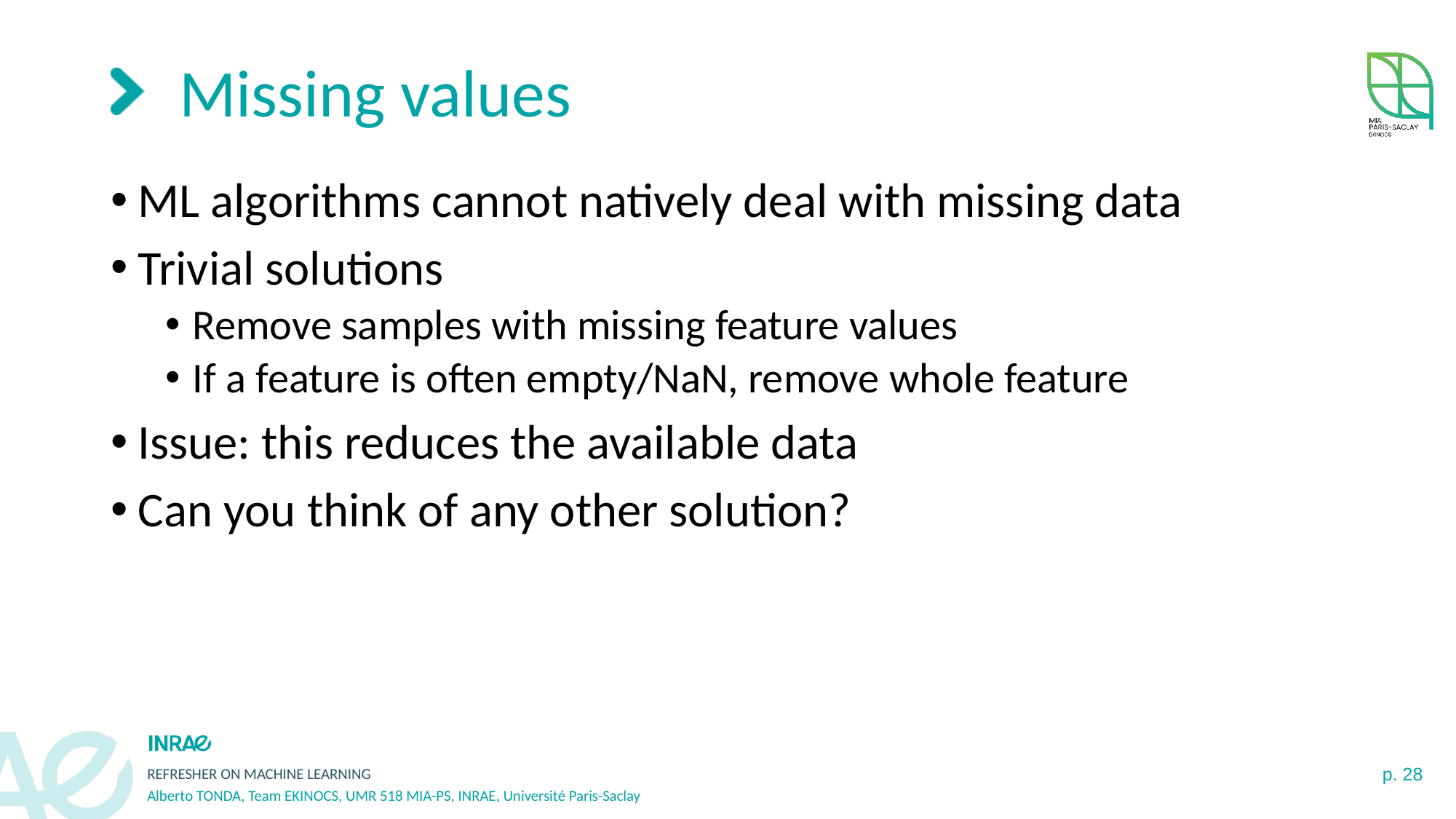

# Missing values
ML algorithms cannot natively deal with missing data
Trivial solutions
Remove samples with missing feature values
If a feature is often empty/NaN, remove whole feature
Issue: this reduces the available data
Can you think of any other solution?